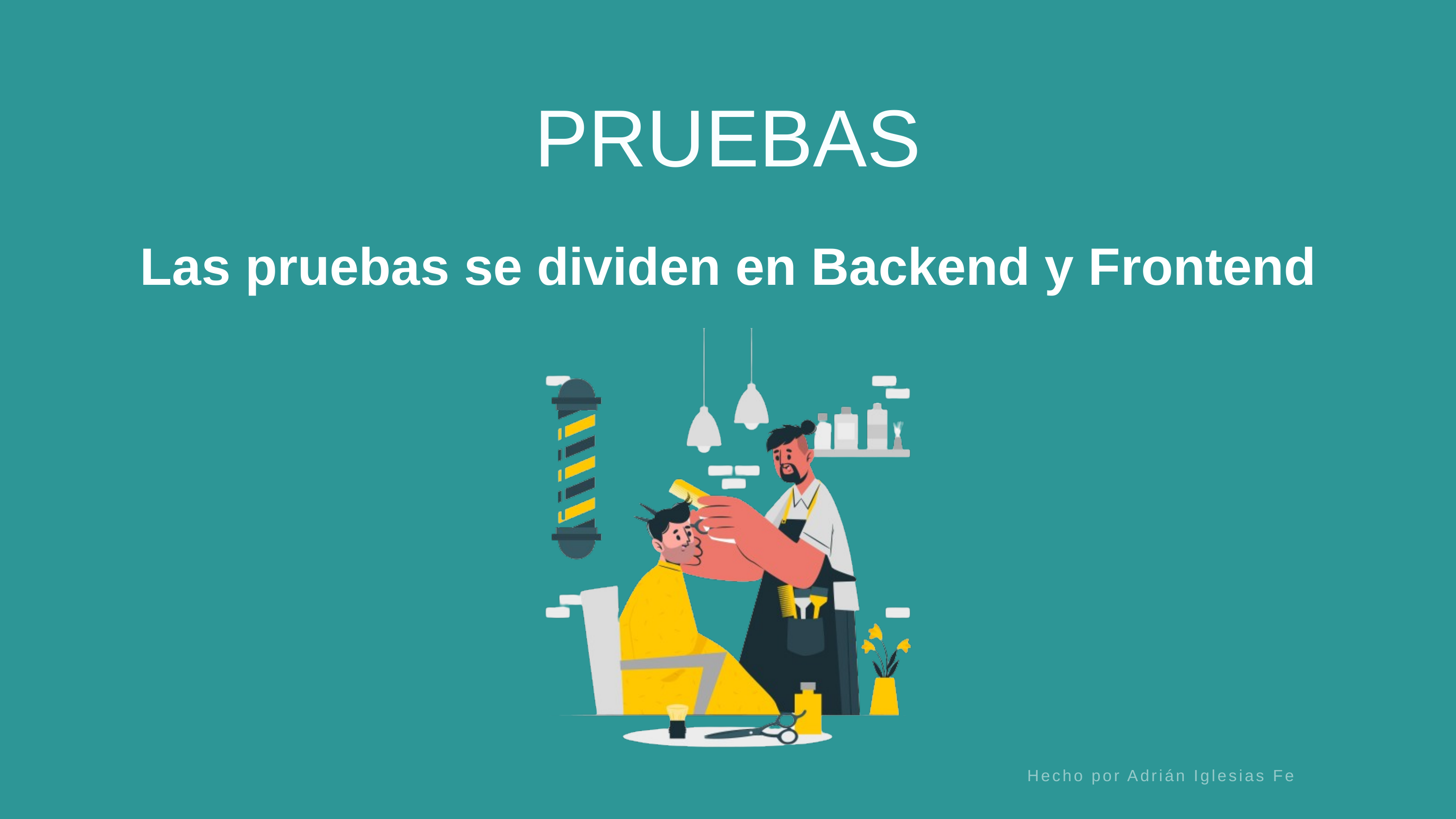

PRUEBAS
Las pruebas se dividen en Backend y Frontend

Hecho por Adrián Iglesias Fernández